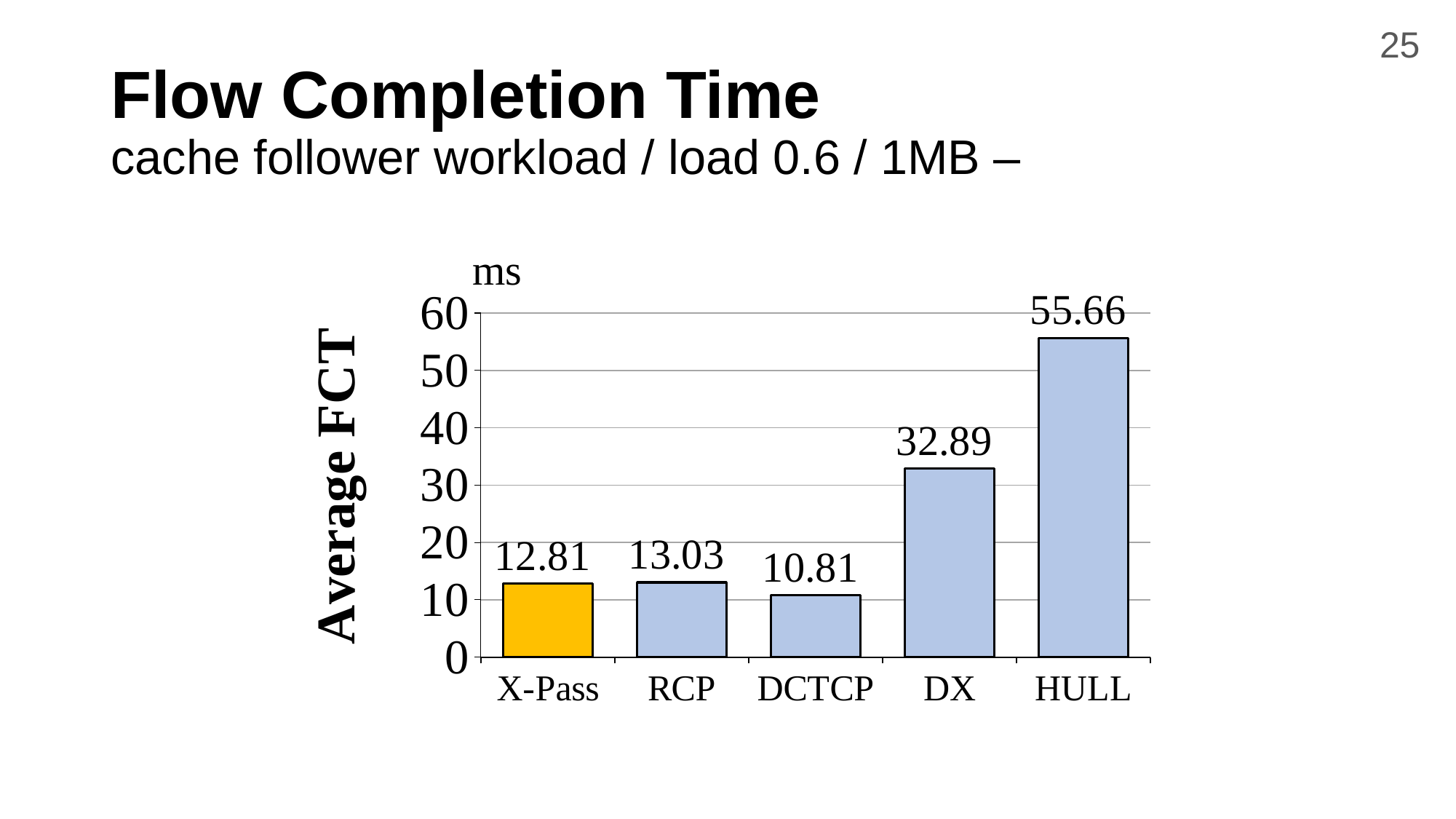

25
# Flow Completion Time cache follower workload / load 0.6 / 1MB –

### Chart

| Category | 0.6 |
|---|---|
| X-Pass | 12.8097072573 |
| RCP | 13.0296811588 |
| DCTCP | 10.8136552373 |
| DX | 32.8894020217 |
| HULL | 55.6625710112 |